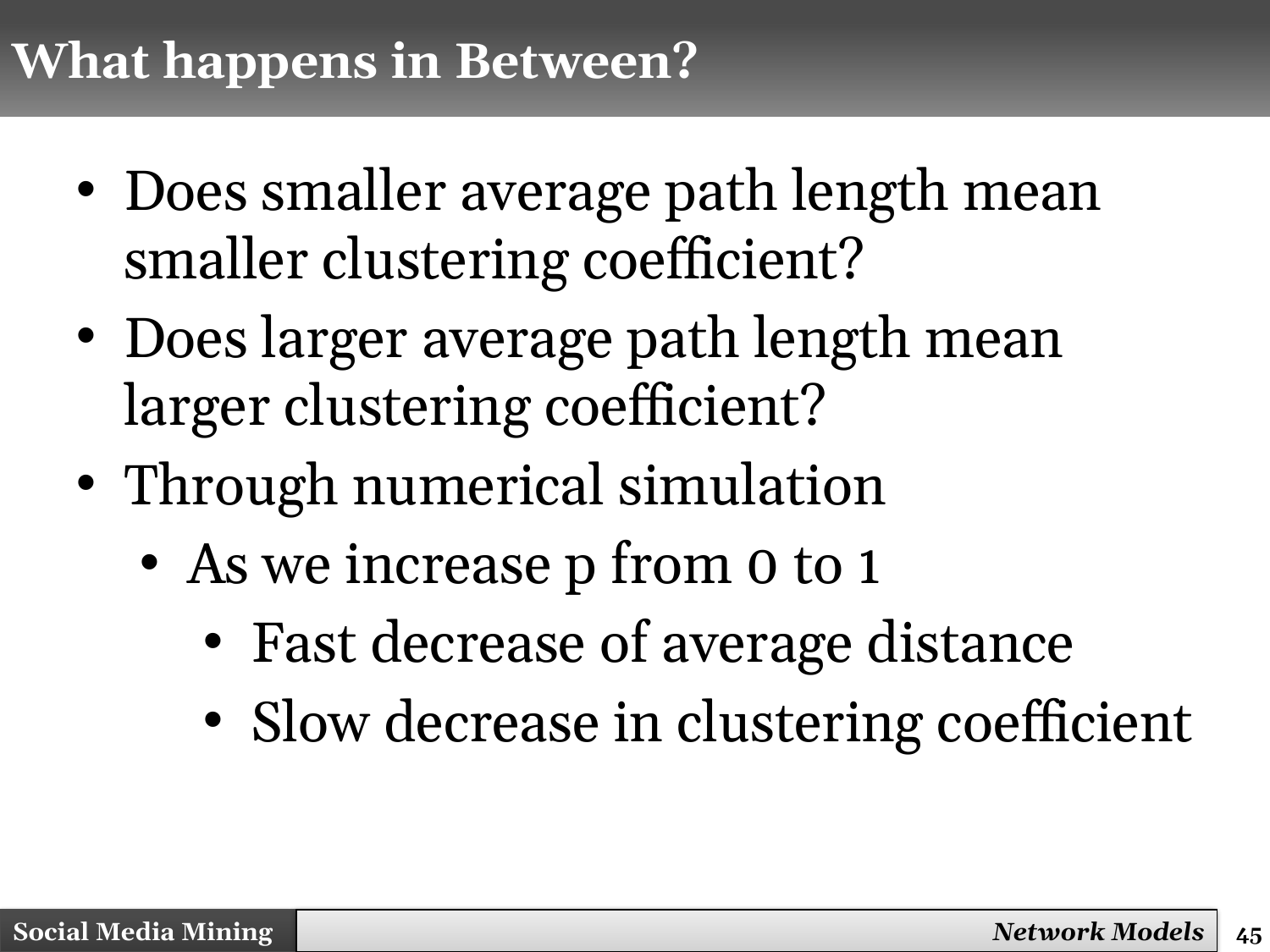

# What happens in Between?
Does smaller average path length mean smaller clustering coefficient?
Does larger average path length mean larger clustering coefficient?
Through numerical simulation
As we increase p from 0 to 1
Fast decrease of average distance
Slow decrease in clustering coefficient